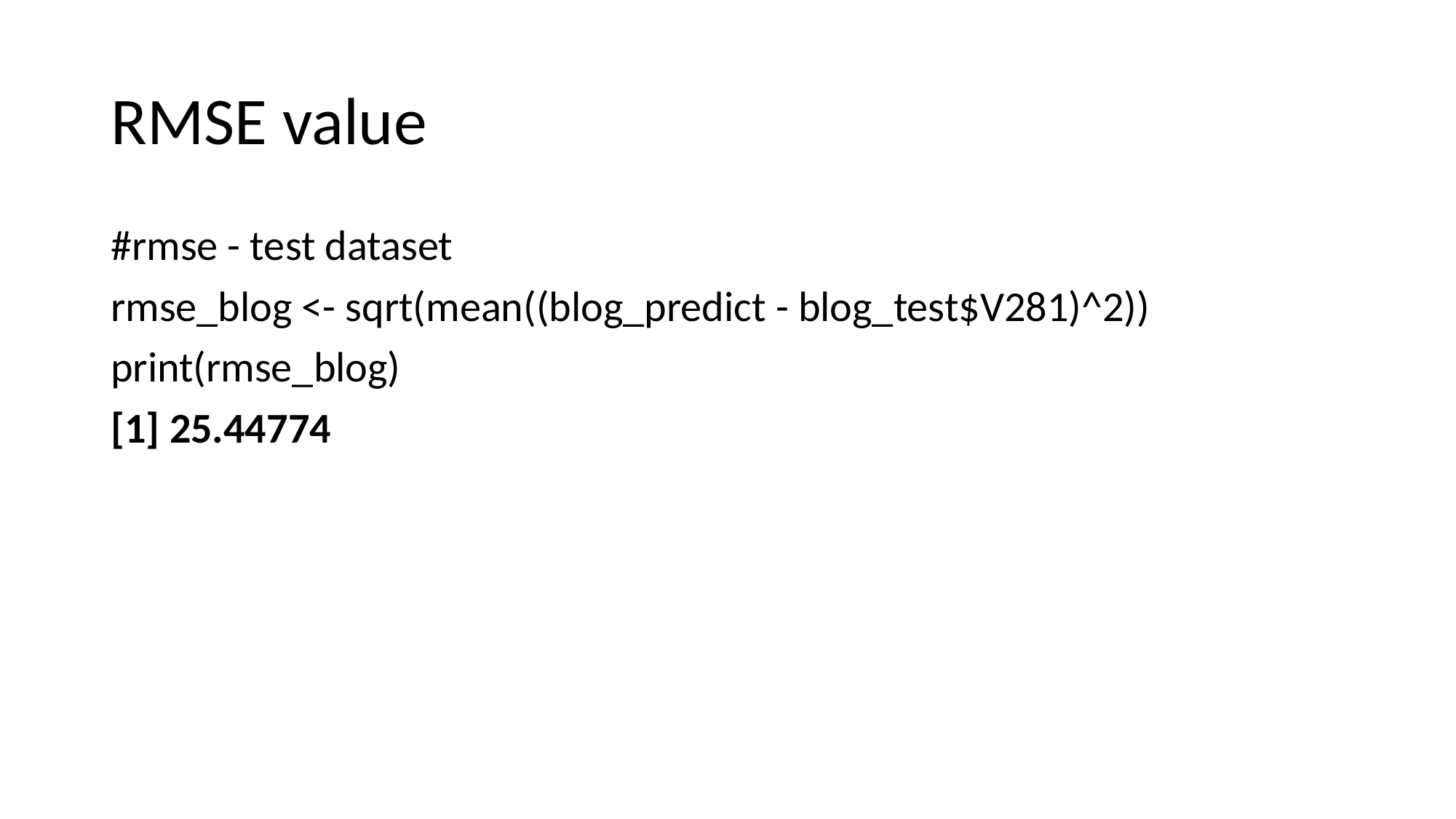

# RMSE value
#rmse - test dataset
rmse_blog <- sqrt(mean((blog_predict - blog_test$V281)^2))
print(rmse_blog)
[1] 25.44774